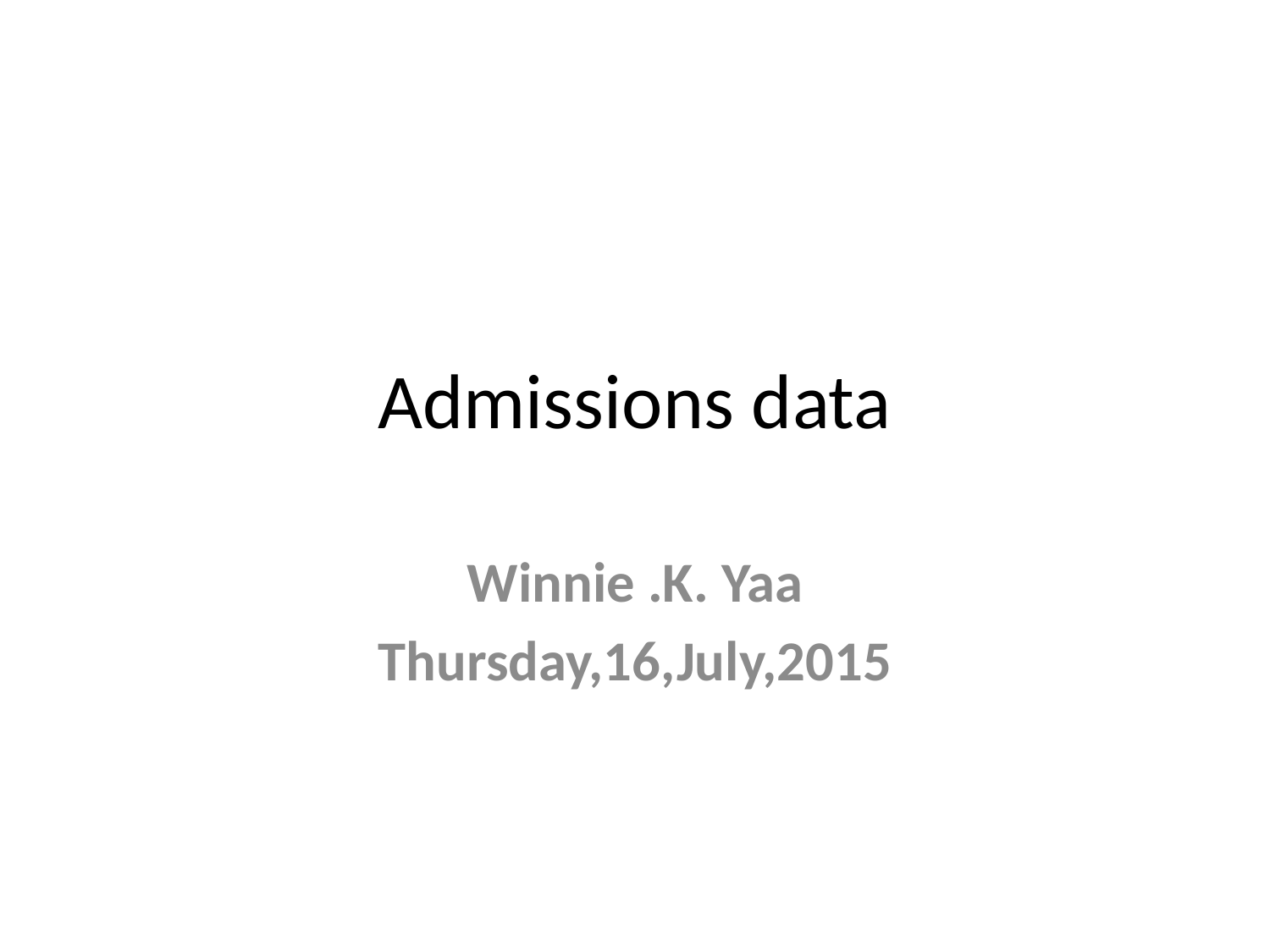

# Admissions data
Winnie .K. Yaa
Thursday,16,July,2015